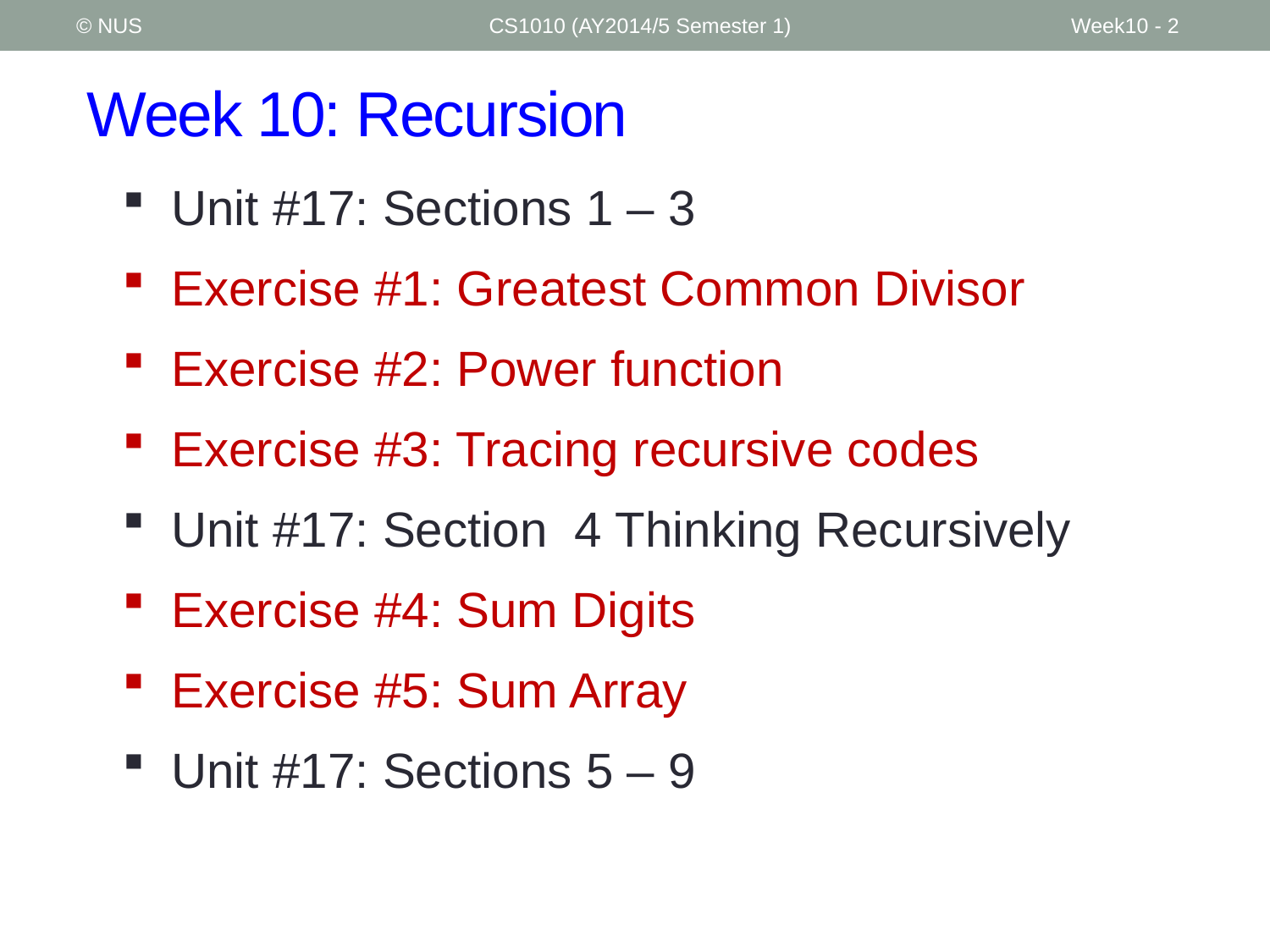

© NUS
CS1010 (AY2014/5 Semester 1)
Week10 - 2
# Week 10: Recursion
Unit #17: Sections 1 – 3
Exercise #1: Greatest Common Divisor
Exercise #2: Power function
Exercise #3: Tracing recursive codes
Unit #17: Section  4 Thinking Recursively
Exercise #4: Sum Digits
Exercise #5: Sum Array
Unit #17: Sections 5 – 9